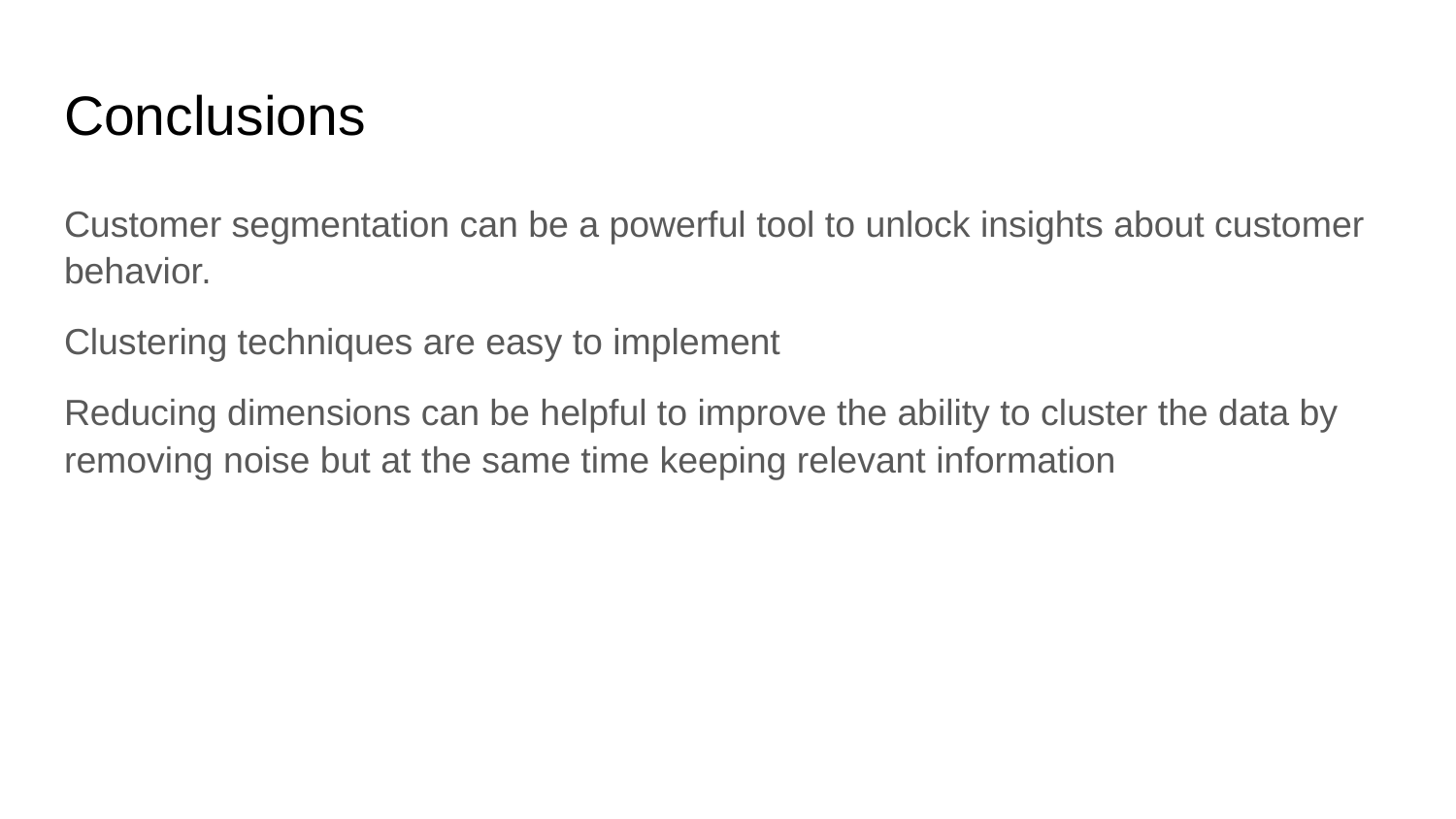

# Conclusions
Customer segmentation can be a powerful tool to unlock insights about customer behavior.
Clustering techniques are easy to implement
Reducing dimensions can be helpful to improve the ability to cluster the data by removing noise but at the same time keeping relevant information